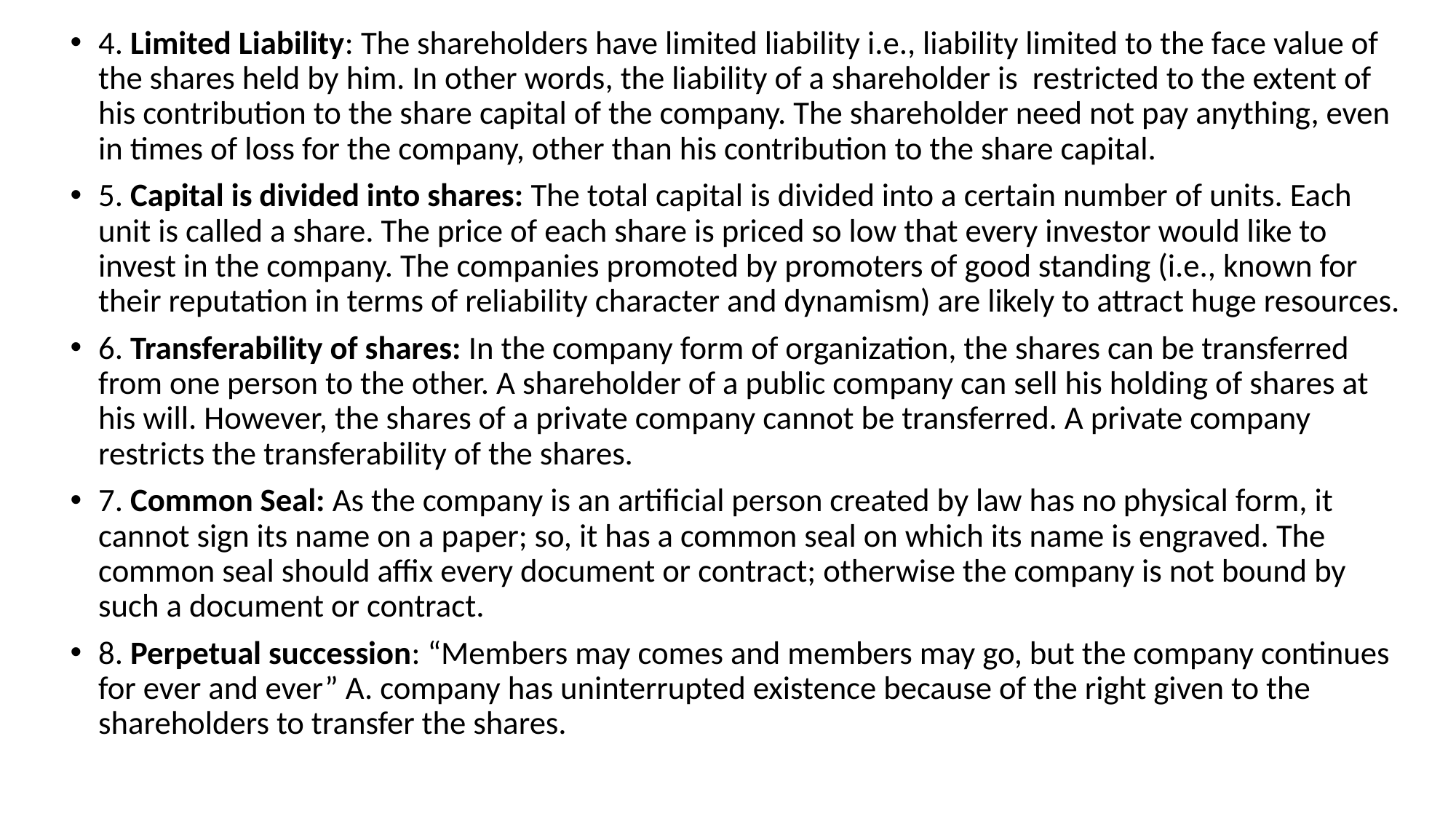

4. Limited Liability: The shareholders have limited liability i.e., liability limited to the face value of the shares held by him. In other words, the liability of a shareholder is  restricted to the extent of his contribution to the share capital of the company. The shareholder need not pay anything, even in times of loss for the company, other than his contribution to the share capital.
5. Capital is divided into shares: The total capital is divided into a certain number of units. Each unit is called a share. The price of each share is priced so low that every investor would like to invest in the company. The companies promoted by promoters of good standing (i.e., known for their reputation in terms of reliability character and dynamism) are likely to attract huge resources.
6. Transferability of shares: In the company form of organization, the shares can be transferred from one person to the other. A shareholder of a public company can sell his holding of shares at his will. However, the shares of a private company cannot be transferred. A private company restricts the transferability of the shares.
7. Common Seal: As the company is an artificial person created by law has no physical form, it cannot sign its name on a paper; so, it has a common seal on which its name is engraved. The common seal should affix every document or contract; otherwise the company is not bound by such a document or contract.
8. Perpetual succession: “Members may comes and members may go, but the company continues for ever and ever” A. company has uninterrupted existence because of the right given to the shareholders to transfer the shares.